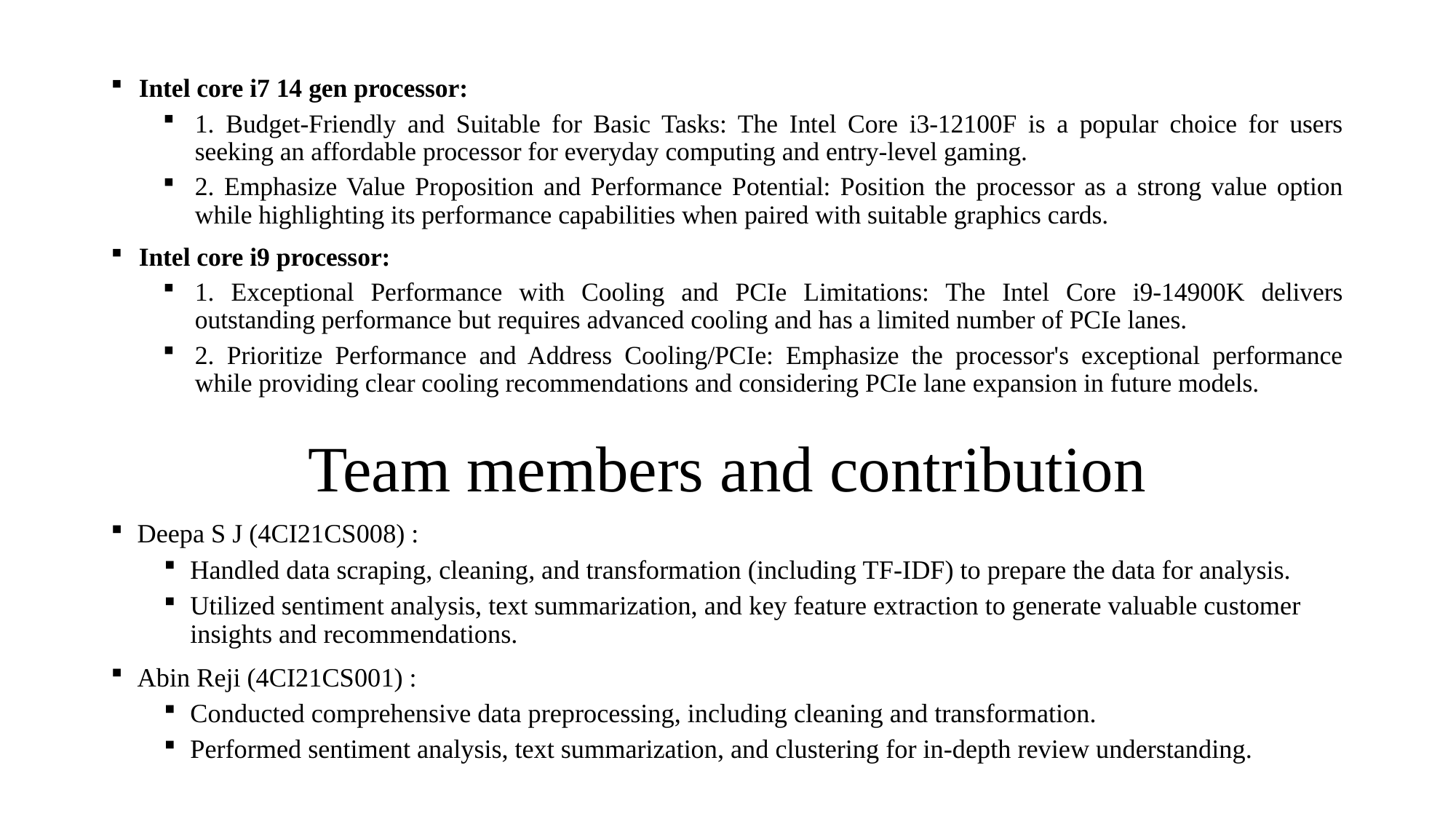

Intel core i7 14 gen processor:
1. Budget-Friendly and Suitable for Basic Tasks: The Intel Core i3-12100F is a popular choice for users seeking an affordable processor for everyday computing and entry-level gaming.
2. Emphasize Value Proposition and Performance Potential: Position the processor as a strong value option while highlighting its performance capabilities when paired with suitable graphics cards.
Intel core i9 processor:
1. Exceptional Performance with Cooling and PCIe Limitations: The Intel Core i9-14900K delivers outstanding performance but requires advanced cooling and has a limited number of PCIe lanes.
2. Prioritize Performance and Address Cooling/PCIe: Emphasize the processor's exceptional performance while providing clear cooling recommendations and considering PCIe lane expansion in future models.
Team members and contribution
Deepa S J (4CI21CS008) :
Handled data scraping, cleaning, and transformation (including TF-IDF) to prepare the data for analysis.
Utilized sentiment analysis, text summarization, and key feature extraction to generate valuable customer insights and recommendations.
Abin Reji (4CI21CS001) :
Conducted comprehensive data preprocessing, including cleaning and transformation.
Performed sentiment analysis, text summarization, and clustering for in-depth review understanding.